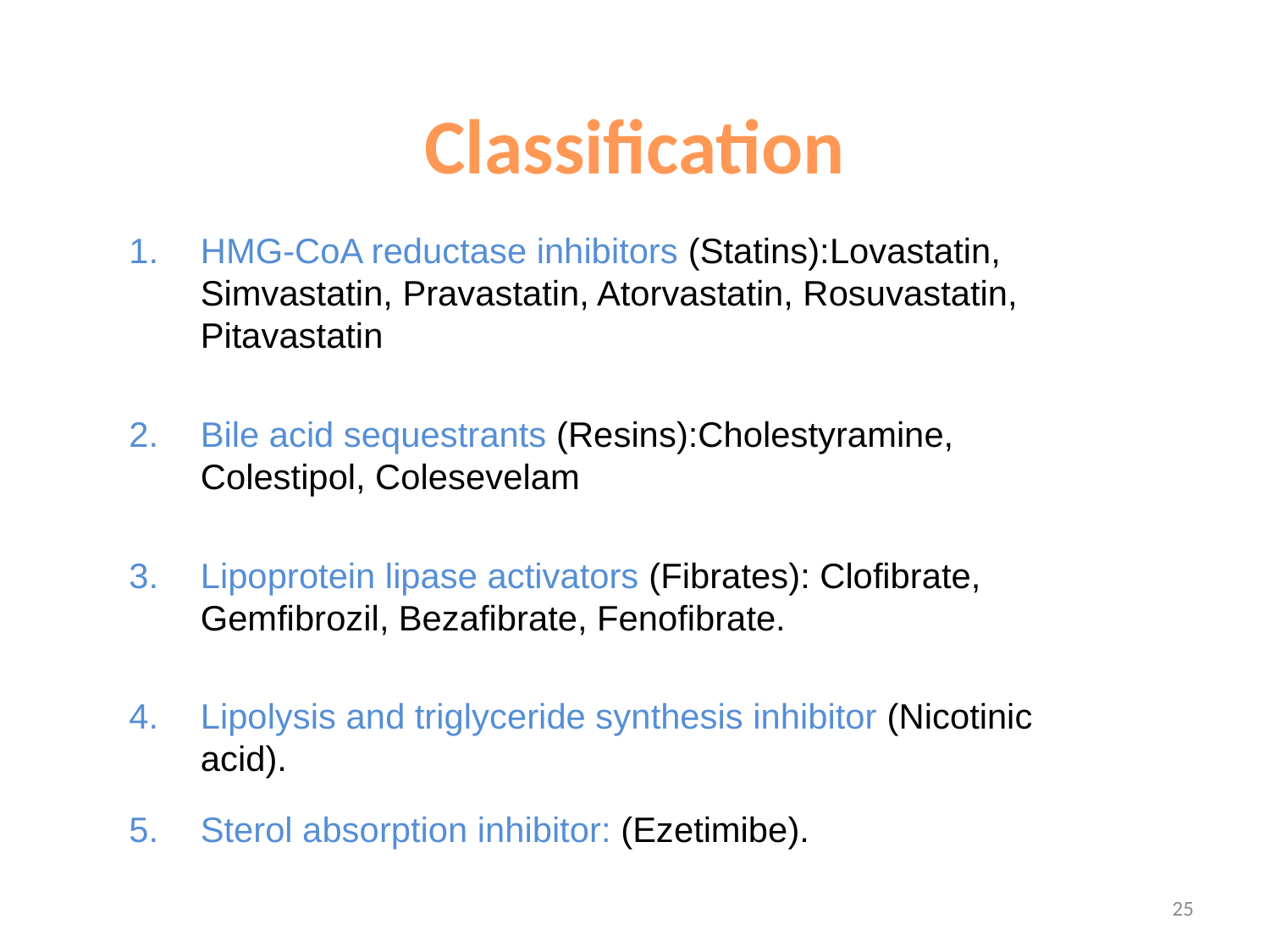

# Classification
HMG-CoA reductase inhibitors (Statins):Lovastatin, Simvastatin, Pravastatin, Atorvastatin, Rosuvastatin, Pitavastatin

Bile acid sequestrants (Resins):Cholestyramine, Colestipol, Colesevelam

Lipoprotein lipase activators (Fibrates): Clofibrate, Gemfibrozil, Bezafibrate, Fenofibrate.

Lipolysis and triglyceride synthesis inhibitor (Nicotinic acid).
Sterol absorption inhibitor: (Ezetimibe).
25